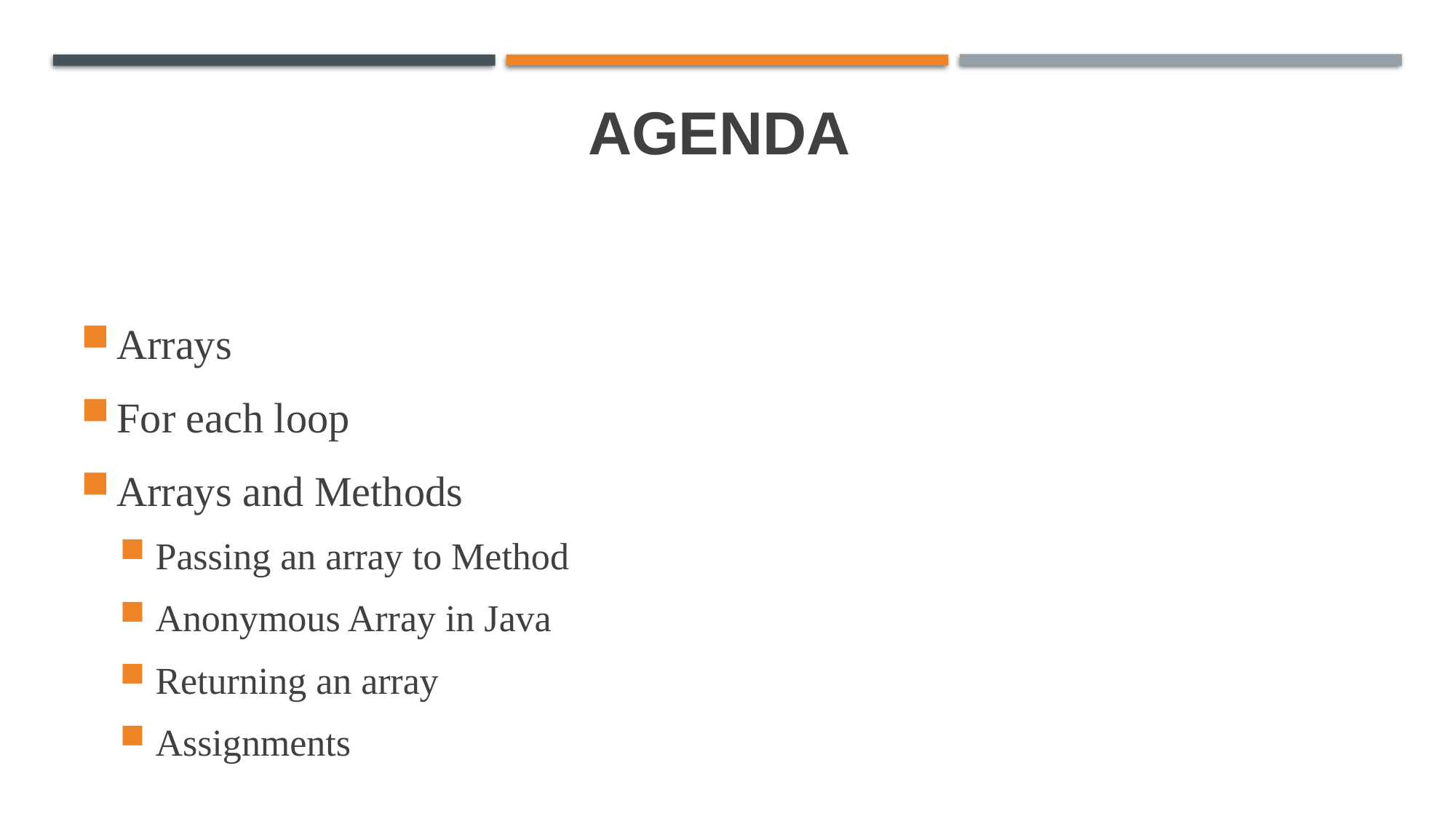

# AGENDA
Arrays
For each loop
Arrays and Methods
Passing an array to Method
Anonymous Array in Java
Returning an array
Assignments